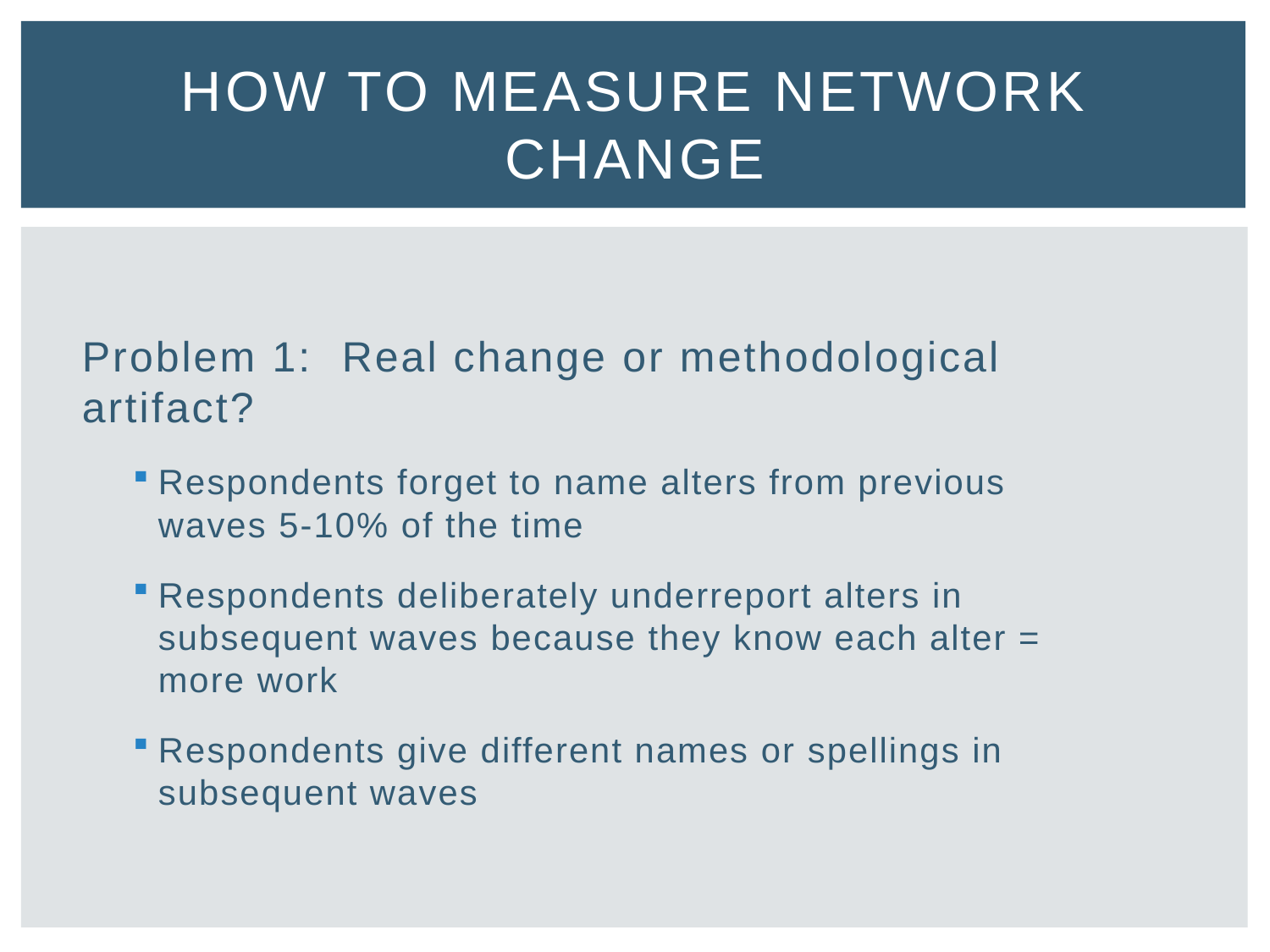

# How to measure network change
Problem 1:  Real change or methodological artifact?
Respondents forget to name alters from previous waves 5-10% of the time
Respondents deliberately underreport alters in subsequent waves because they know each alter = more work
Respondents give different names or spellings in subsequent waves